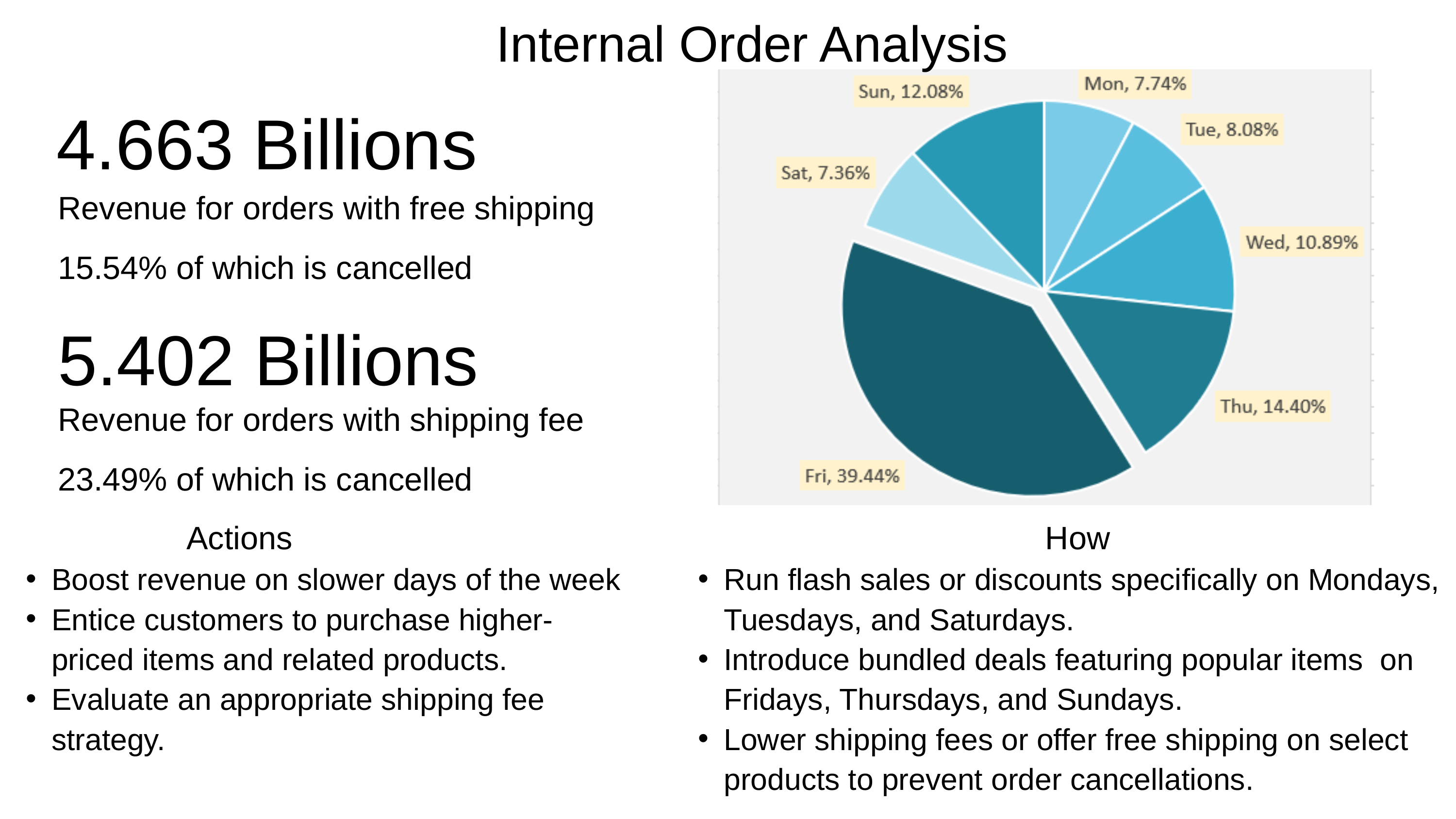

Internal Order Analysis

4.663 Billions
Revenue for orders with free shipping
15.54% of which is cancelled
5.402 Billions
Revenue for orders with shipping fee
23.49% of which is cancelled
Actions
How
Boost revenue on slower days of the week
Entice customers to purchase higher-priced items and related products.
Evaluate an appropriate shipping fee strategy.
Run flash sales or discounts specifically on Mondays, Tuesdays, and Saturdays.
Introduce bundled deals featuring popular items  on Fridays, Thursdays, and Sundays.
Lower shipping fees or offer free shipping on select products to prevent order cancellations.